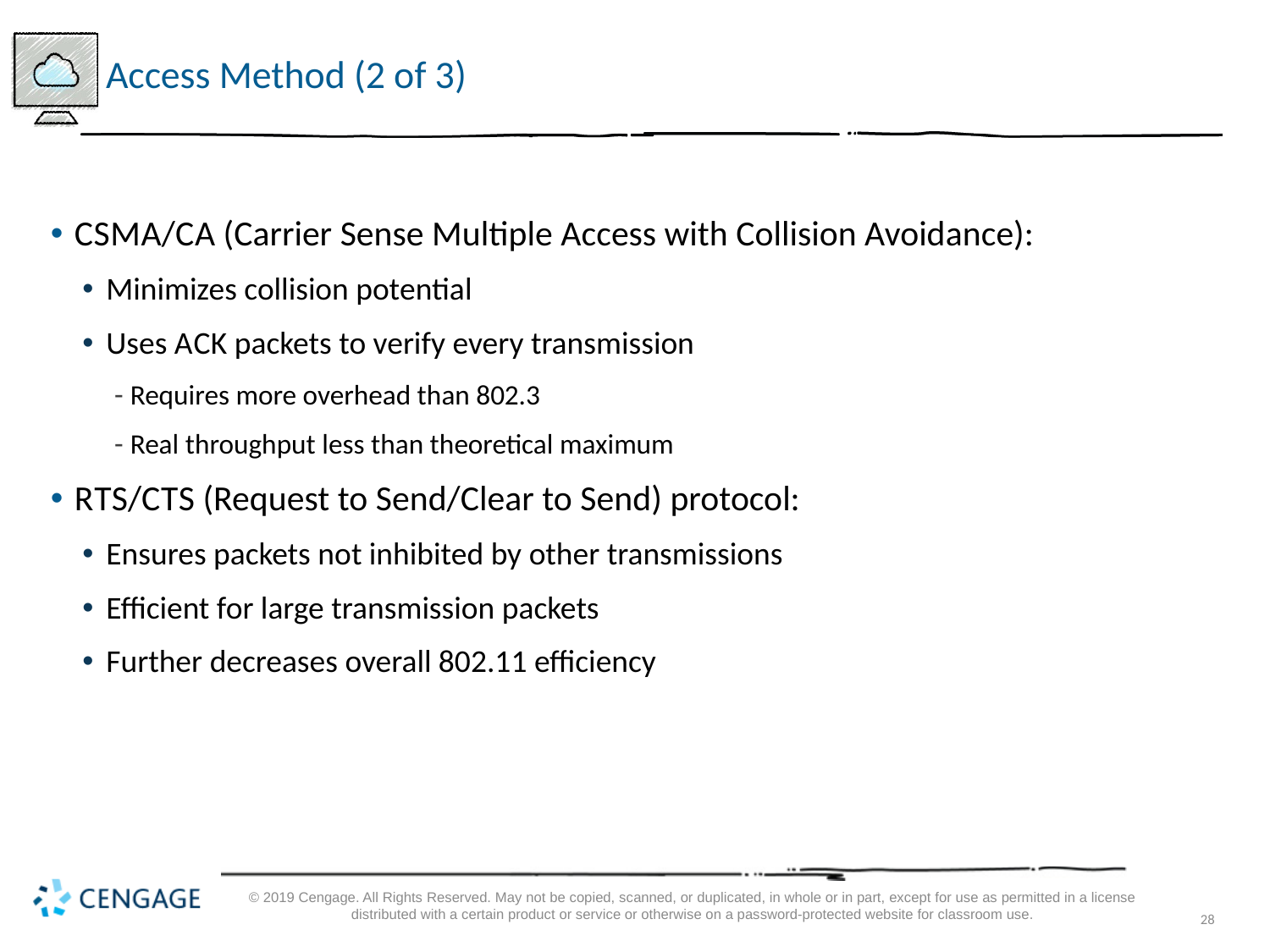

# Access Method (2 of 3)
C S M A/C A (Carrier Sense Multiple Access with Collision Avoidance):
Minimizes collision potential
Uses A C K packets to verify every transmission
Requires more overhead than 802.3
Real throughput less than theoretical maximum
R T S/C T S (Request to Send/Clear to Send) protocol:
Ensures packets not inhibited by other transmissions
Efficient for large transmission packets
Further decreases overall 802.11 efficiency
© 2019 Cengage. All Rights Reserved. May not be copied, scanned, or duplicated, in whole or in part, except for use as permitted in a license distributed with a certain product or service or otherwise on a password-protected website for classroom use.